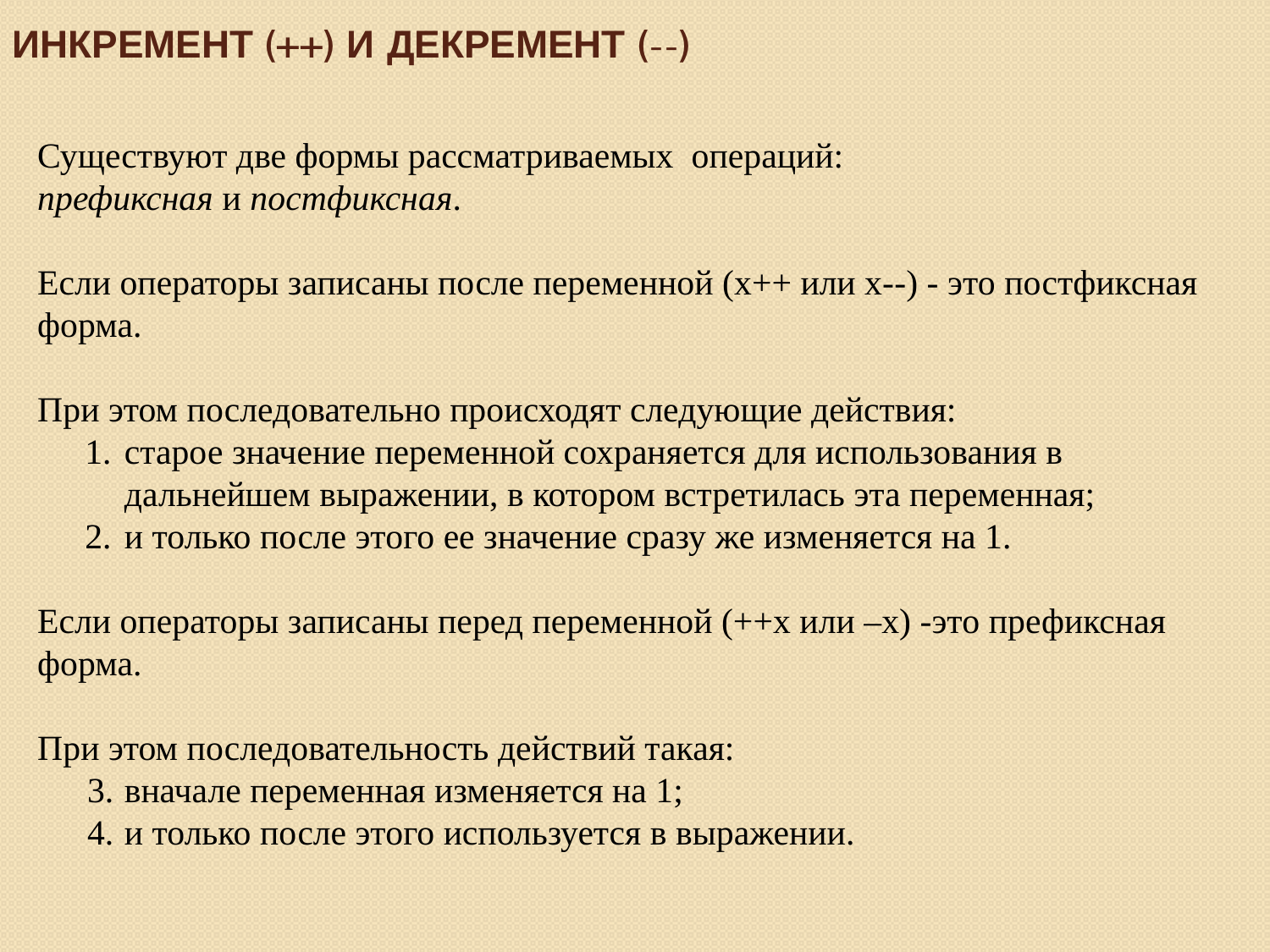

# Инкремент (++) и декремент (--)
Существуют две формы рассматриваемых  операций:  префиксная и постфиксная.

Если операторы записаны после переменной (х++ или х--) - это постфиксная форма.

При этом последовательно происходят следующие действия:
старое значение переменной сохраняется для использования в дальнейшем выражении, в котором встретилась эта переменная;
и только после этого ее значение сразу же изменяется на 1.
Если операторы записаны перед переменной (++х или –х) -это префиксная форма.

При этом последовательность действий такая:
вначале переменная изменяется на 1;
и только после этого используется в выражении.